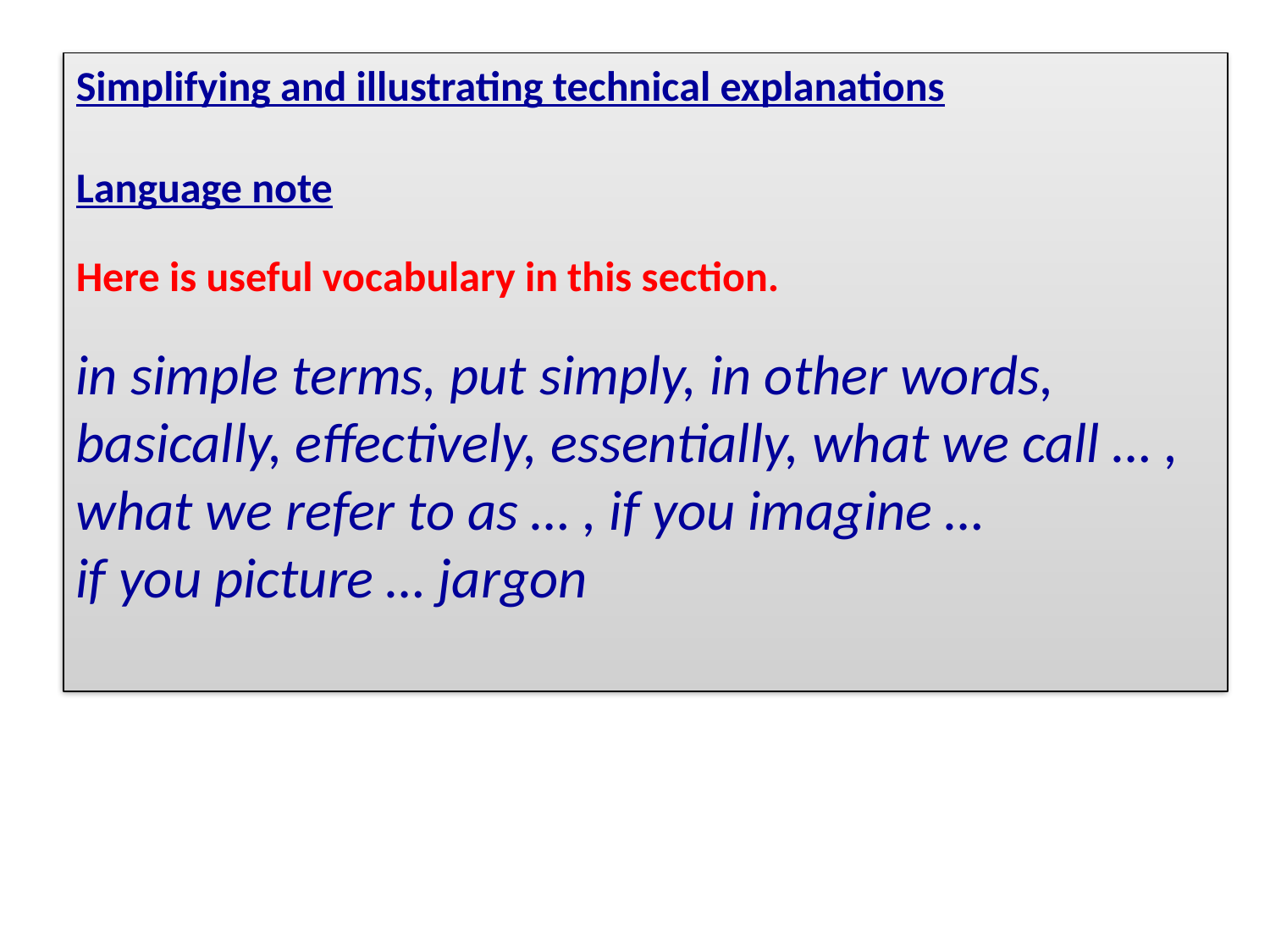

Simplifying and illustrating technical explanations

Language note

Here is useful vocabulary in this section.

in simple terms, put simply, in other words, basically, effectively, essentially, what we call … , what we refer to as … , if you imagine …
if you picture … jargon